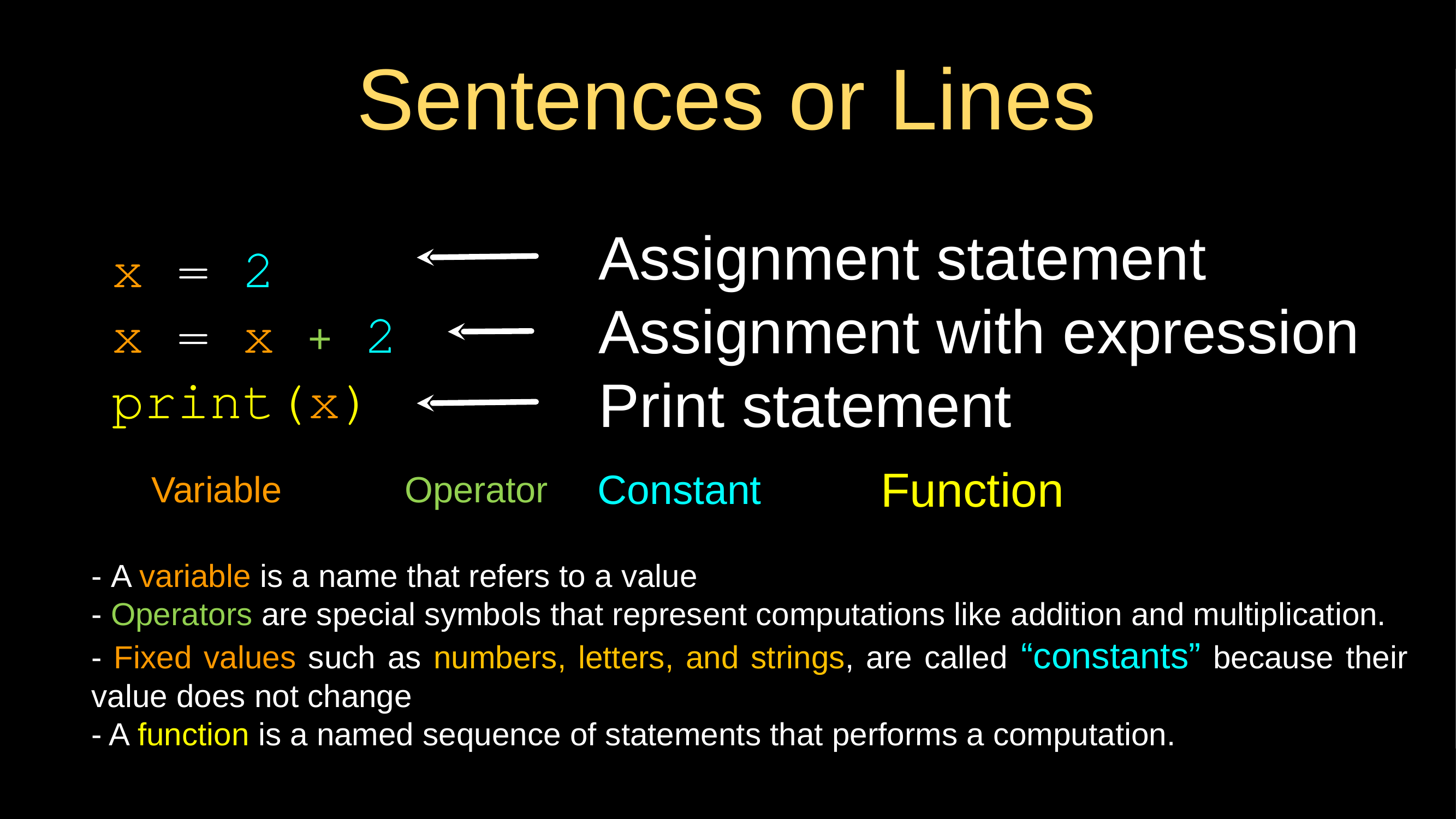

# Sentences or Lines
Assignment statement
Assignment with expression
Print statement
x = 2
x = x + 2
print(x)
Variable
Operator
Constant
Function
- A variable is a name that refers to a value
- Operators are special symbols that represent computations like addition and multiplication.
- Fixed values such as numbers, letters, and strings, are called “constants” because their value does not change
- A function is a named sequence of statements that performs a computation.